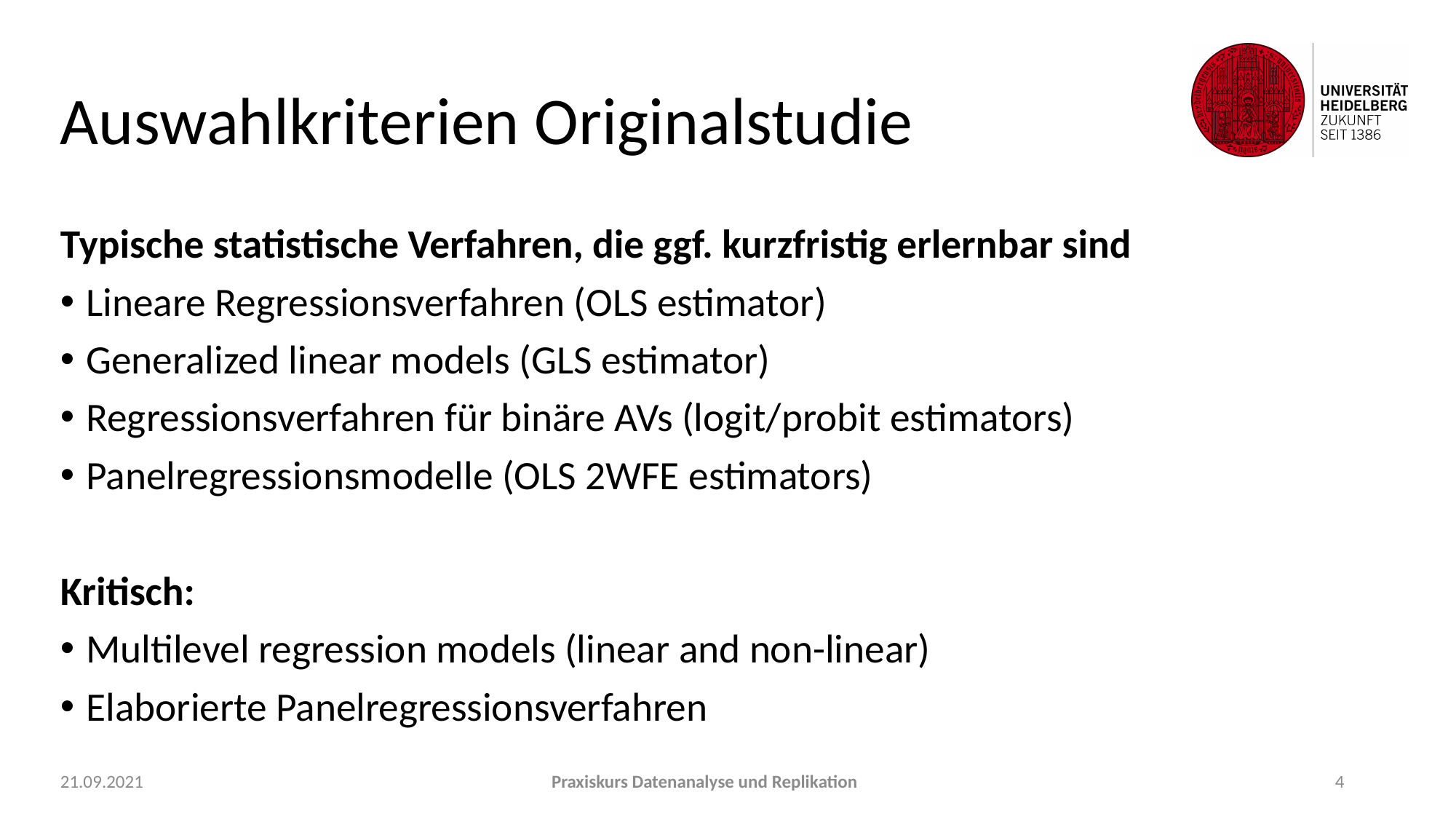

# Auswahlkriterien Originalstudie
Typische statistische Verfahren, die ggf. kurzfristig erlernbar sind
Lineare Regressionsverfahren (OLS estimator)
Generalized linear models (GLS estimator)
Regressionsverfahren für binäre AVs (logit/probit estimators)
Panelregressionsmodelle (OLS 2WFE estimators)

Kritisch:
Multilevel regression models (linear and non-linear)
Elaborierte Panelregressionsverfahren

21.09.2021
Praxiskurs Datenanalyse und Replikation
4